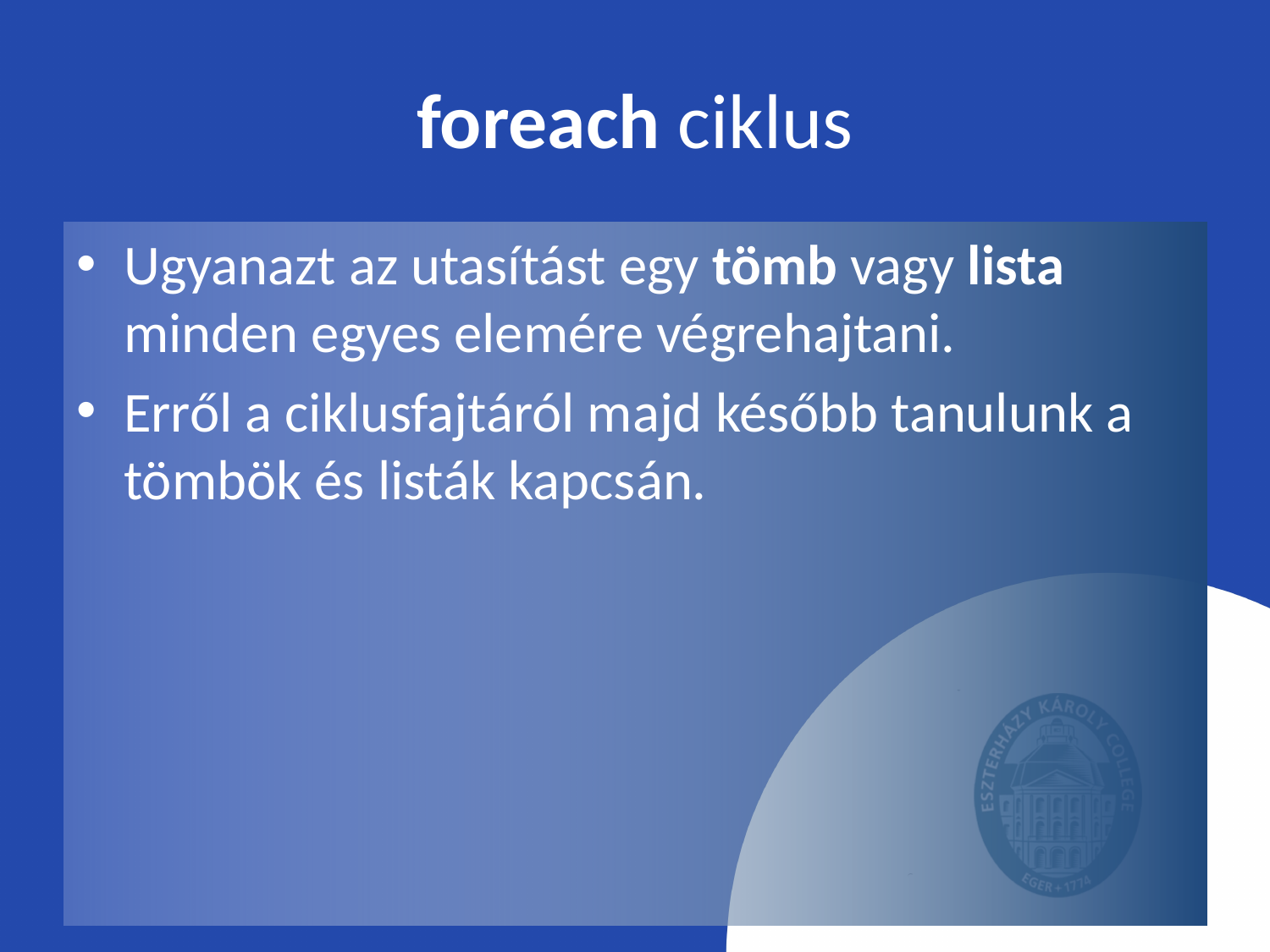

# foreach ciklus
Ugyanazt az utasítást egy tömb vagy lista minden egyes elemére végrehajtani.
Erről a ciklusfajtáról majd később tanulunk a tömbök és listák kapcsán.